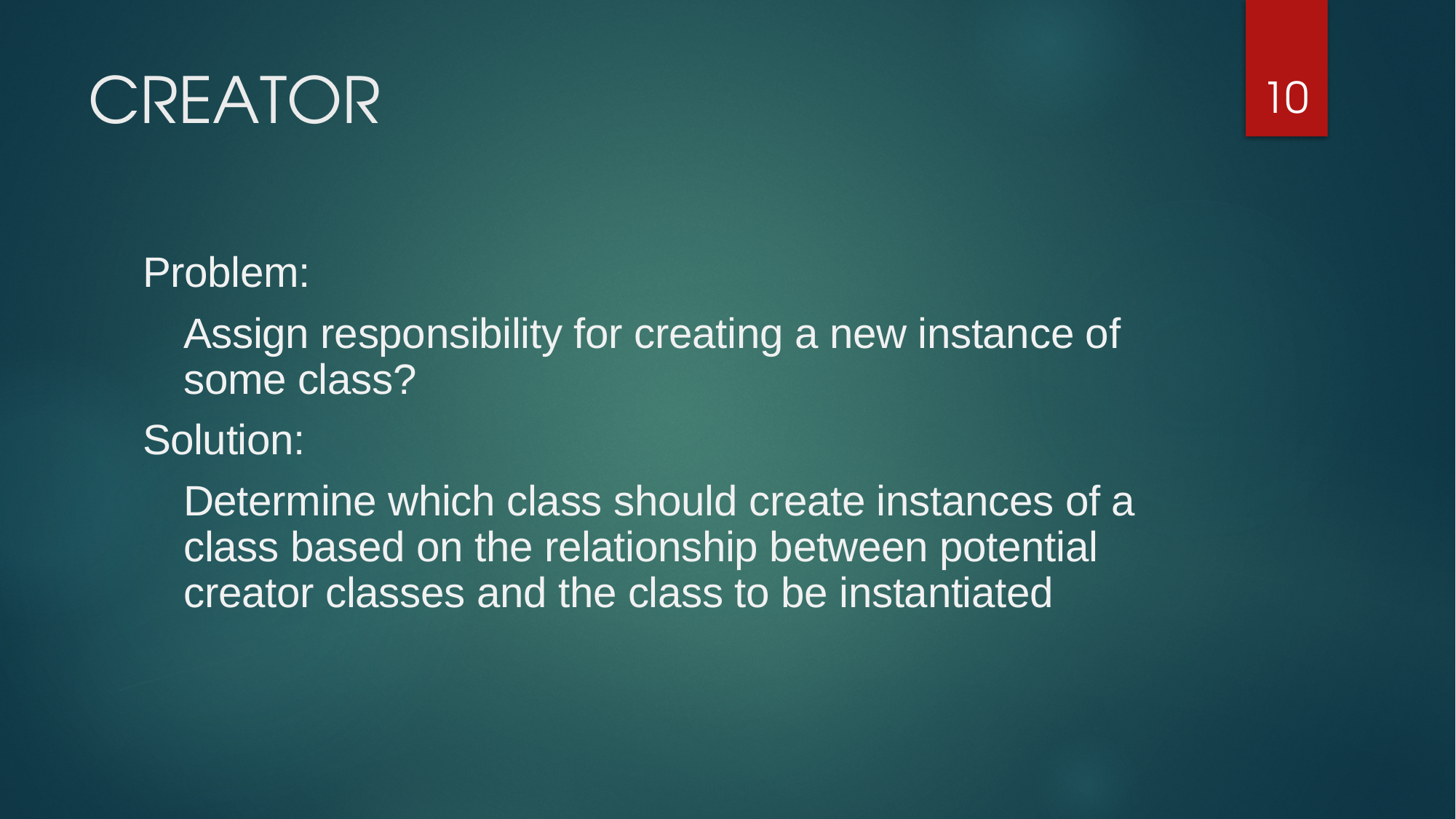

10
# CREATOR
Problem:
	Assign responsibility for creating a new instance of some class?
Solution:
	Determine which class should create instances of a class based on the relationship between potential creator classes and the class to be instantiated